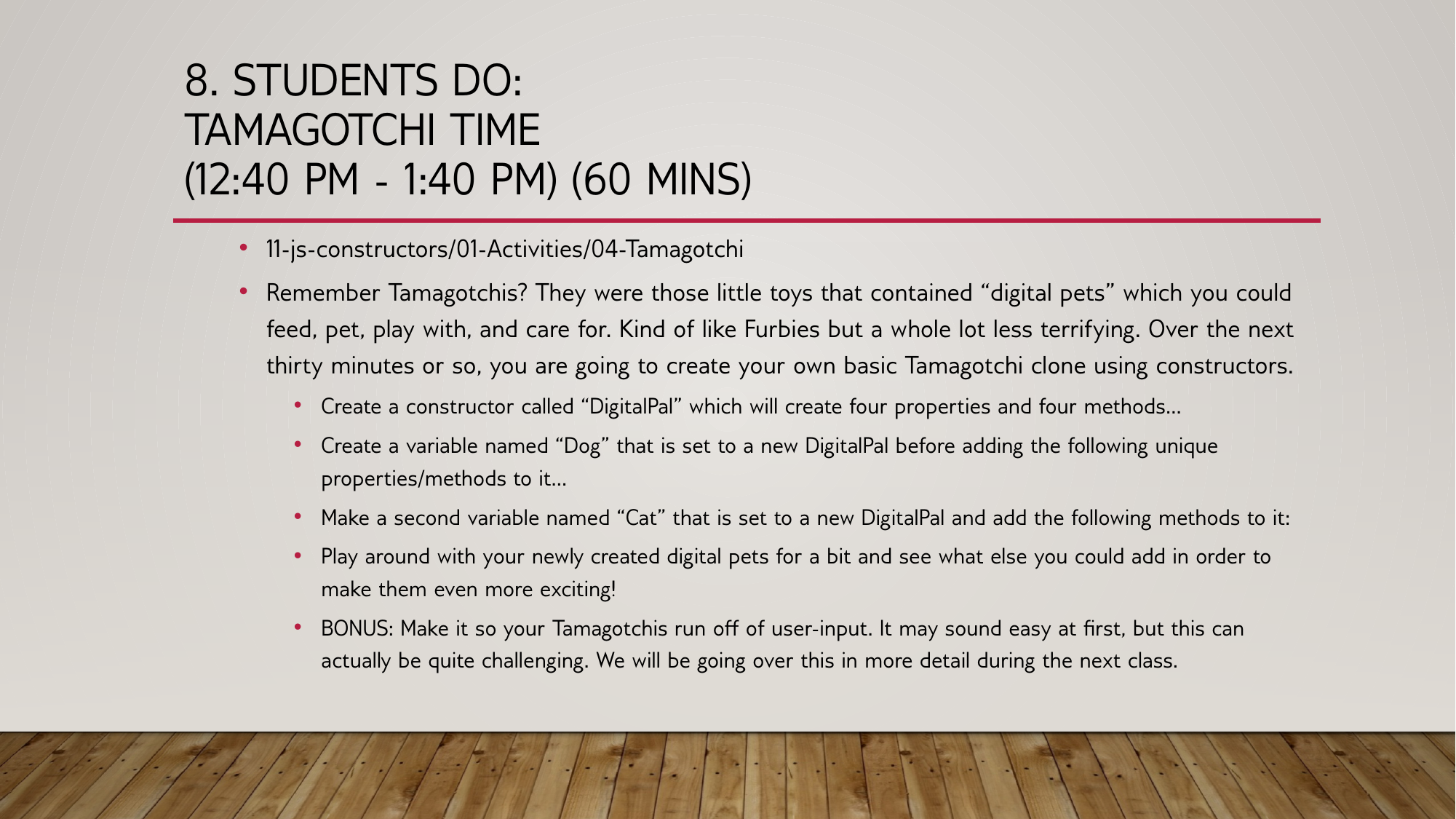

# 8. Students Do: Tamagotchi Time (12:40 PM - 1:40 PM) (60 mins)
11-js-constructors/01-Activities/04-Tamagotchi
Remember Tamagotchis? They were those little toys that contained “digital pets” which you could feed, pet, play with, and care for. Kind of like Furbies but a whole lot less terrifying. Over the next thirty minutes or so, you are going to create your own basic Tamagotchi clone using constructors.
Create a constructor called “DigitalPal” which will create four properties and four methods…
Create a variable named “Dog” that is set to a new DigitalPal before adding the following unique properties/methods to it…
Make a second variable named “Cat” that is set to a new DigitalPal and add the following methods to it:
Play around with your newly created digital pets for a bit and see what else you could add in order to make them even more exciting!
BONUS: Make it so your Tamagotchis run off of user-input. It may sound easy at first, but this can actually be quite challenging. We will be going over this in more detail during the next class.